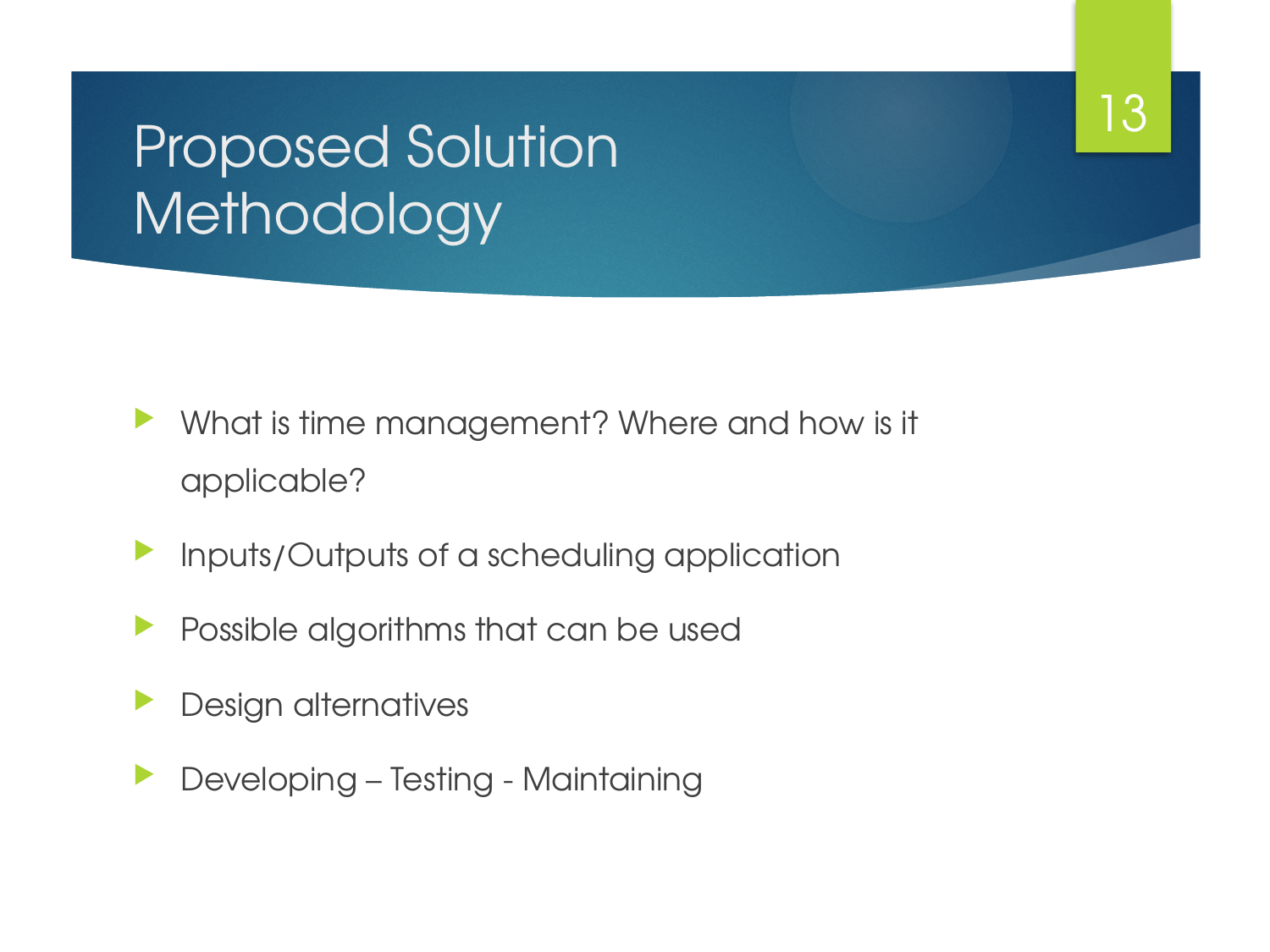

13
# Proposed Solution Methodology
What is time management? Where and how is it applicable?
Inputs/Outputs of a scheduling application
Possible algorithms that can be used
Design alternatives
Developing – Testing - Maintaining